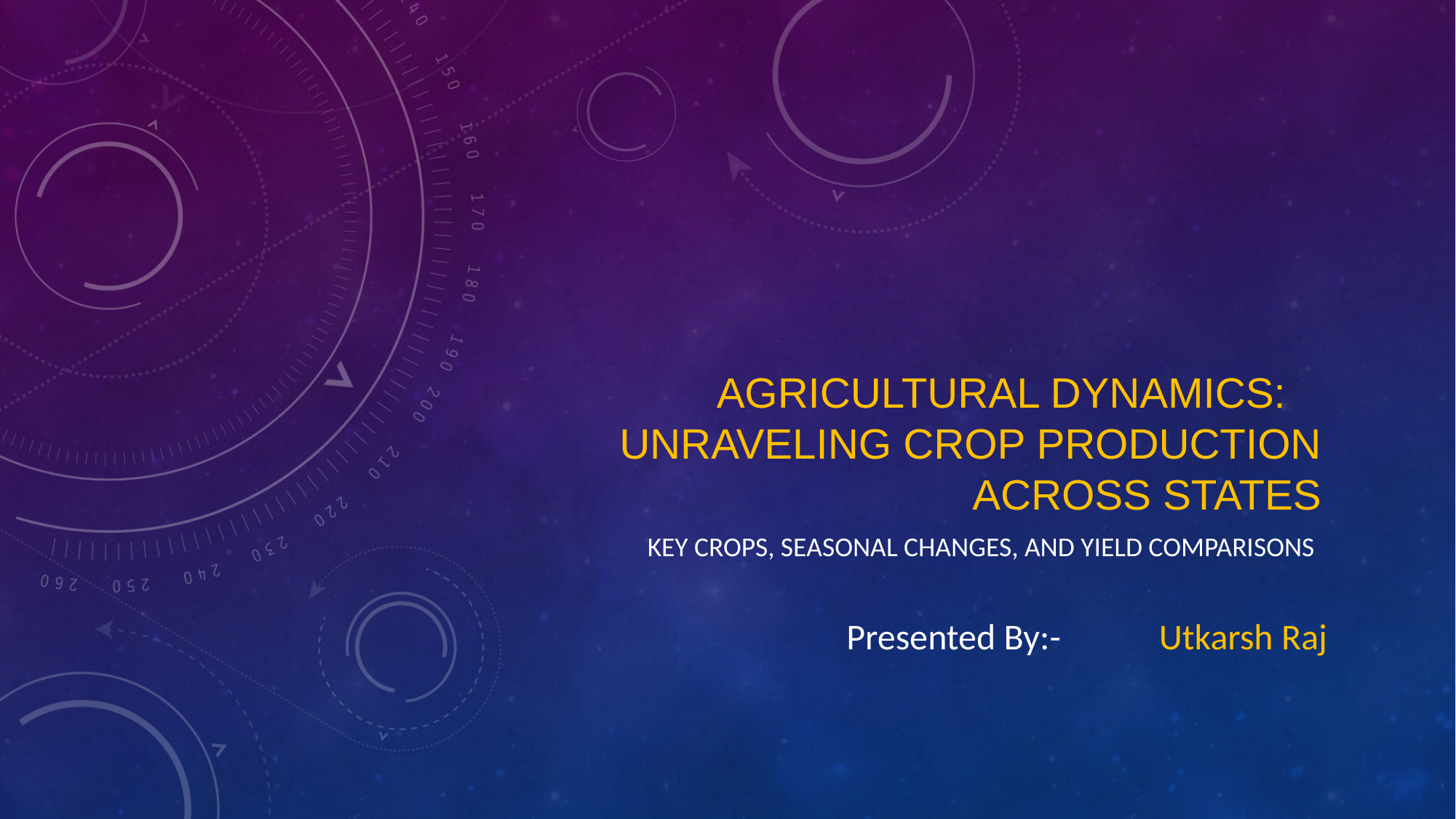

# Agricultural Dynamics: Unraveling Crop Production Across States
Key Crops, Seasonal Changes, and Yield Comparisons
Presented By:-            Utkarsh Raj